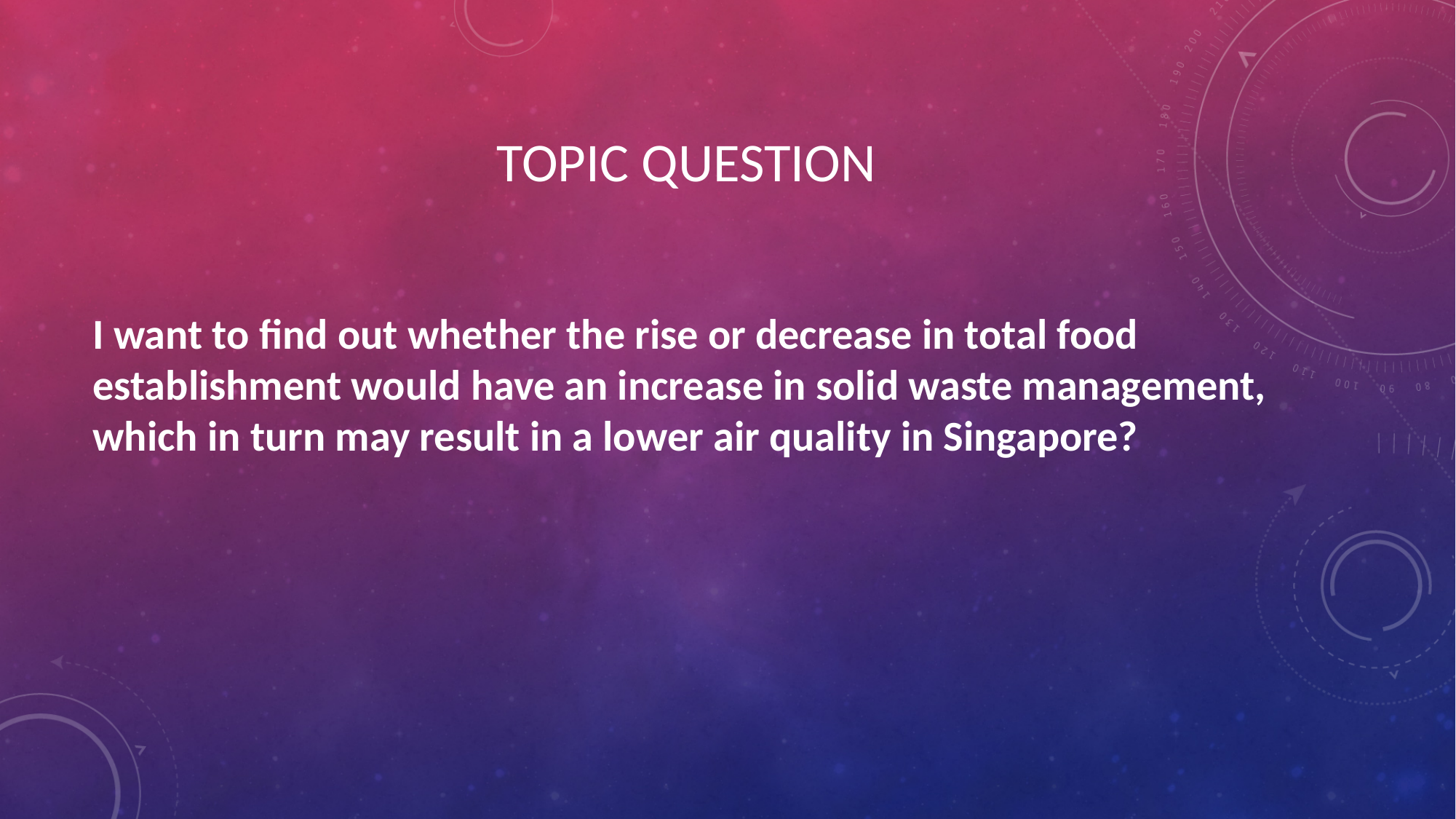

# Topic question
I want to find out whether the rise or decrease in total food establishment would have an increase in solid waste management, which in turn may result in a lower air quality in Singapore?